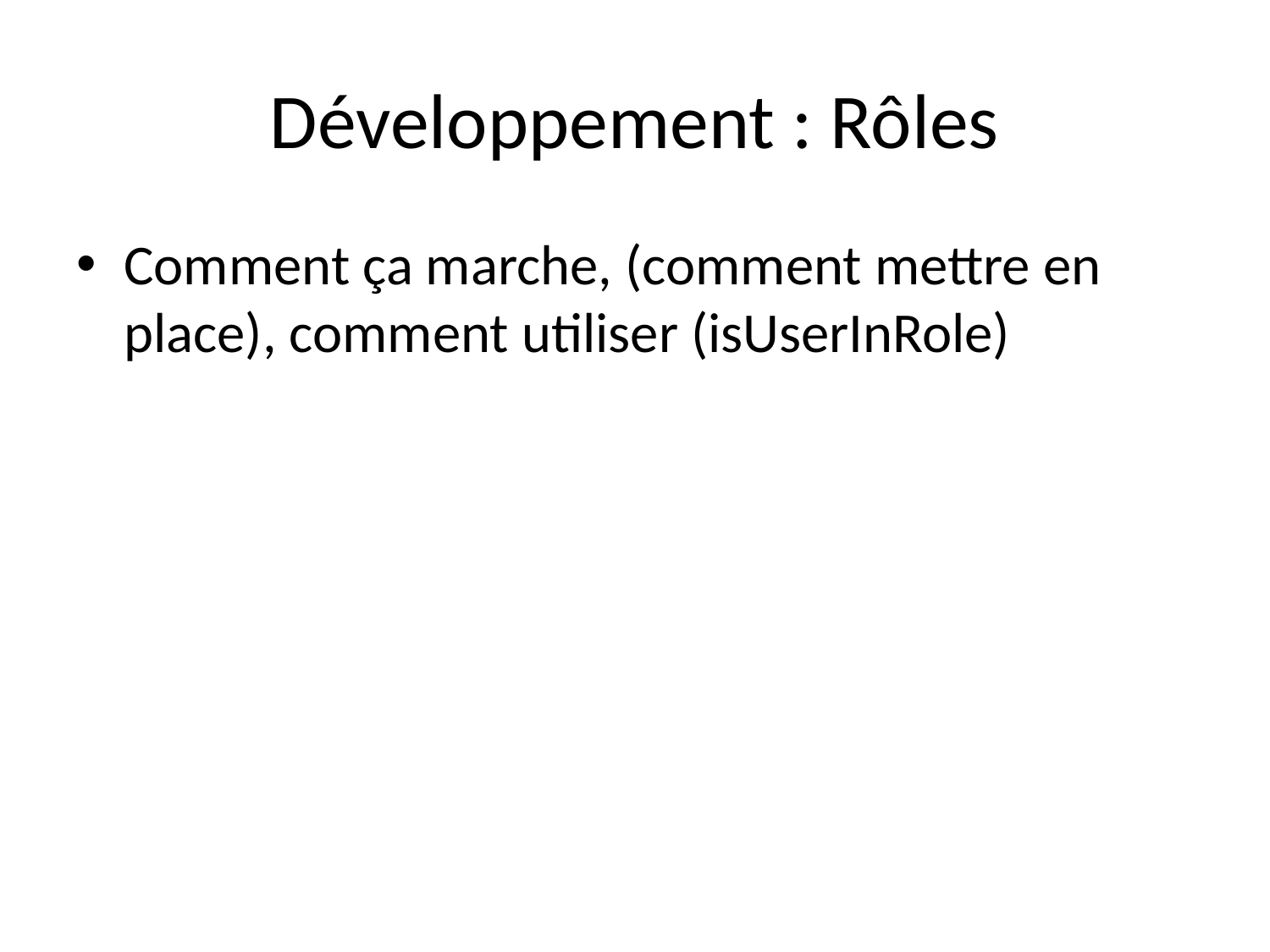

# Développement : Rôles
Comment ça marche, (comment mettre en place), comment utiliser (isUserInRole)